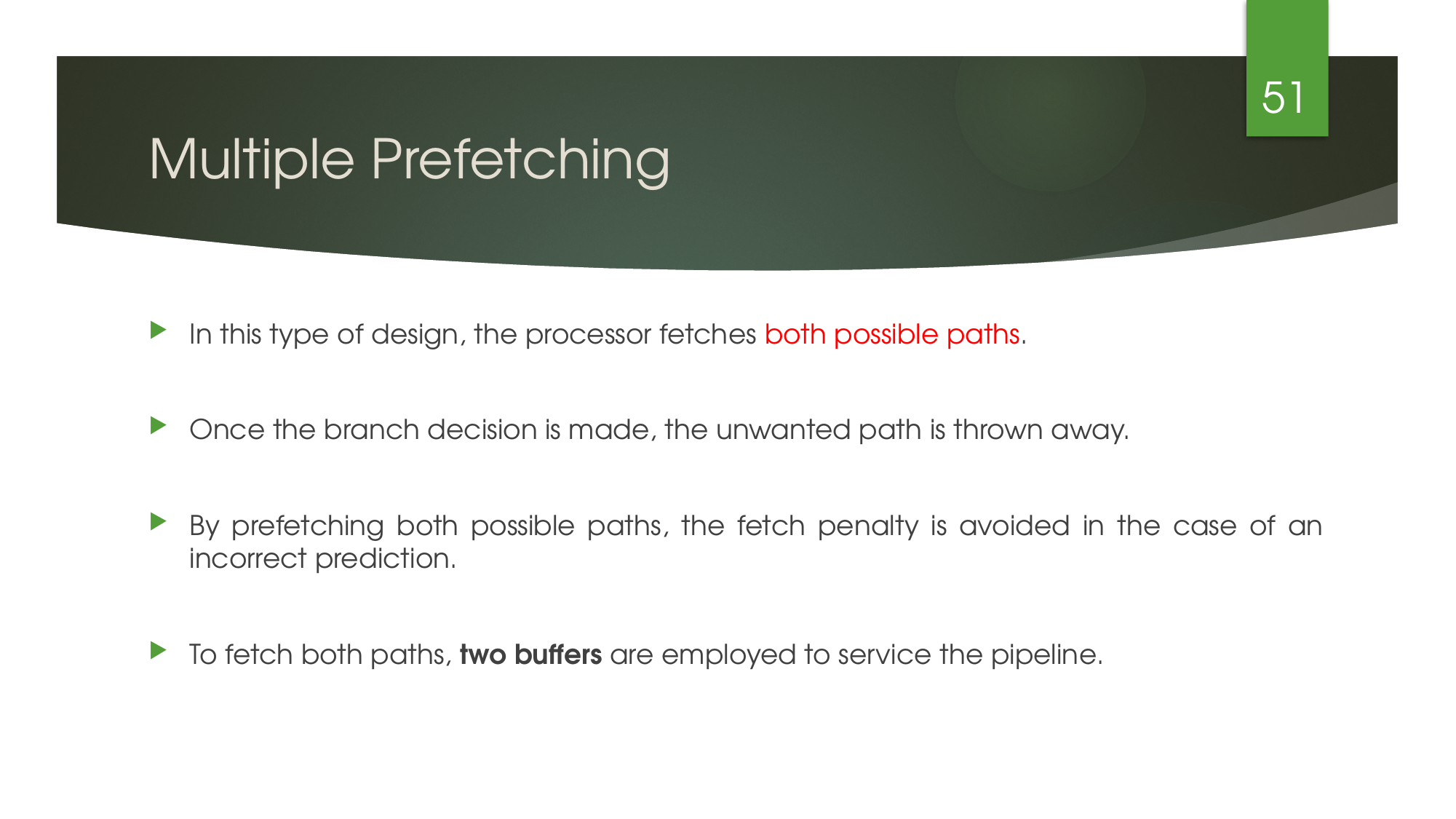

51
# Multiple Prefetching
In this type of design, the processor fetches both possible paths.

Once the branch decision is made, the unwanted path is thrown away.

By prefetching both possible paths, the fetch penalty is avoided in the case of an incorrect prediction.

To fetch both paths, two buffers are employed to service the pipeline.